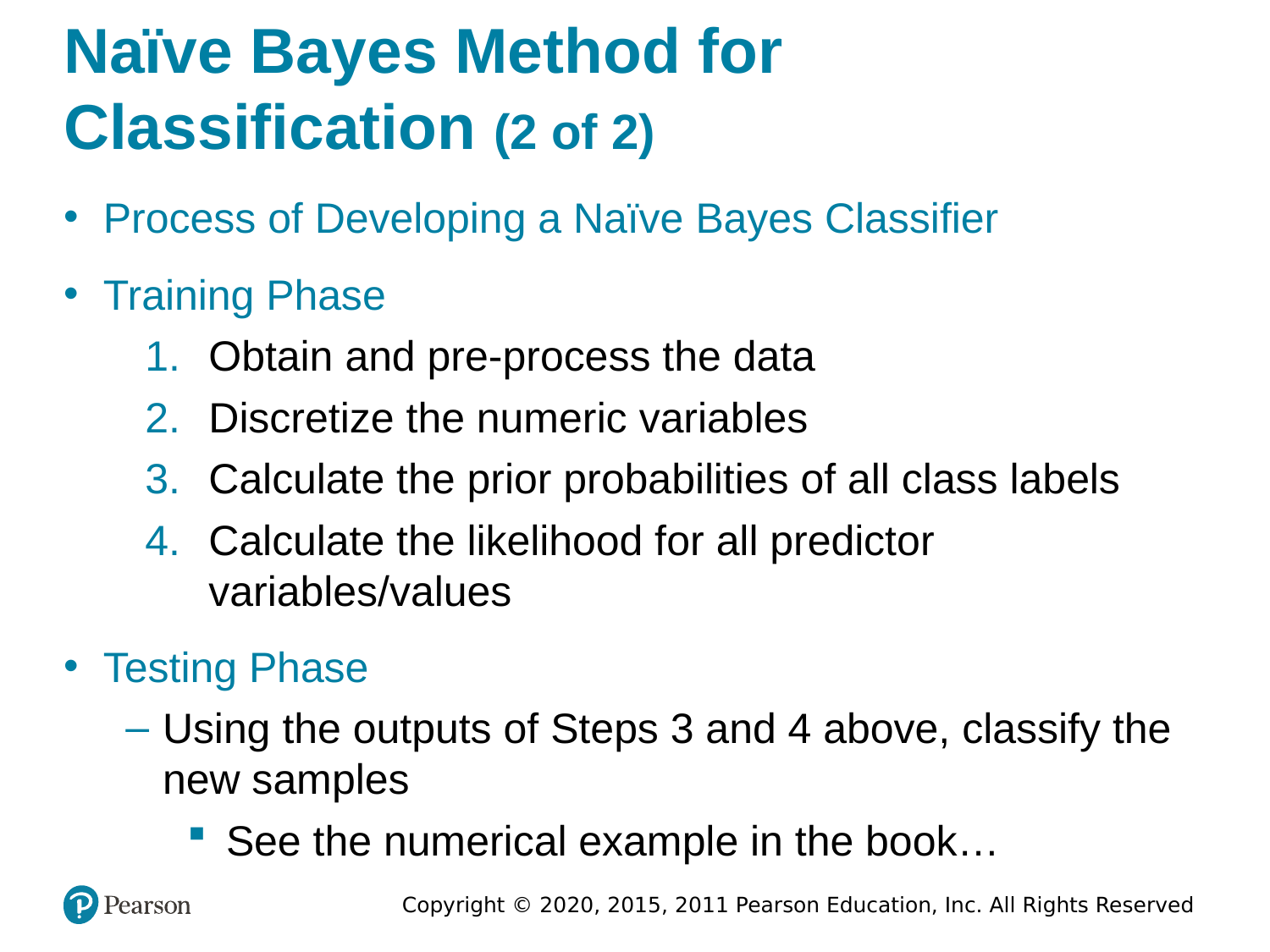

# Naïve Bayes Method for Classification (2 of 2)
Process of Developing a Naïve Bayes Classifier
Training Phase
Obtain and pre-process the data
Discretize the numeric variables
Calculate the prior probabilities of all class labels
Calculate the likelihood for all predictor variables/values
Testing Phase
Using the outputs of Steps 3 and 4 above, classify the new samples
See the numerical example in the book…